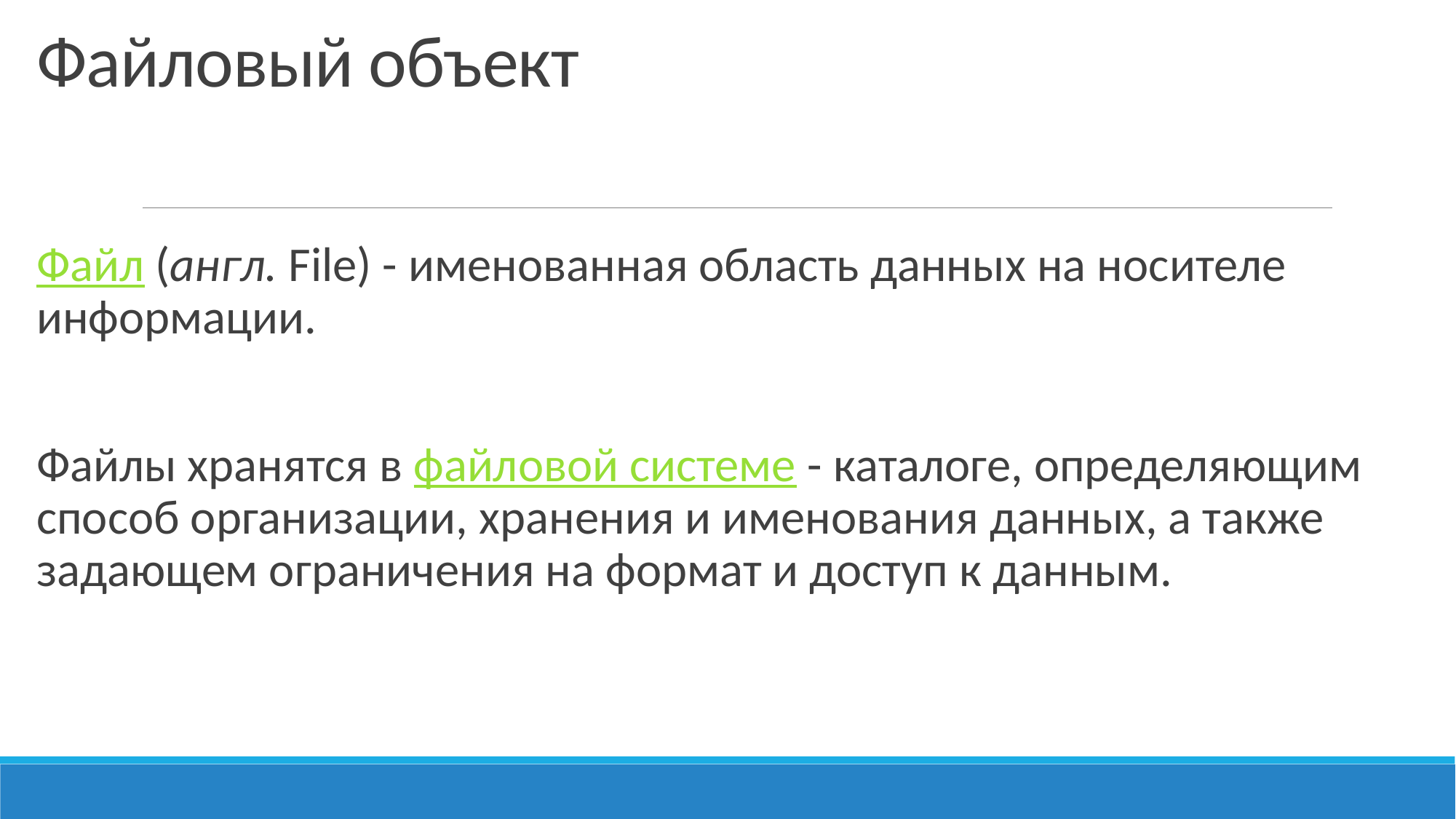

# Файловый объект
Файл (англ. File) - именованная область данных на носителе информации.

Файлы хранятся в файловой системе - каталоге, определяющим способ организации, хранения и именования данных, а также задающем ограничения на формат и доступ к данным.